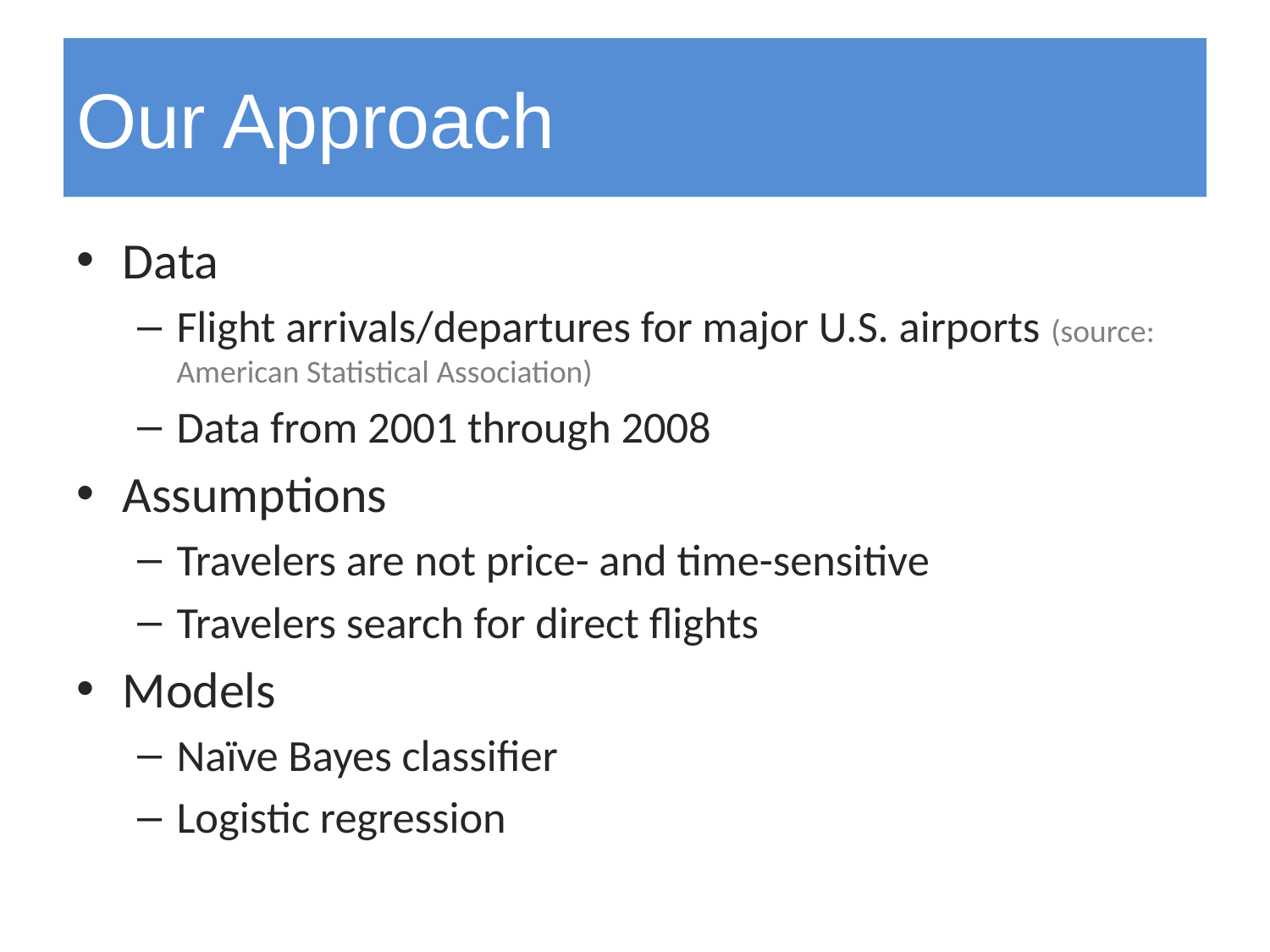

# Our Approach
Data
Flight arrivals/departures for major U.S. airports (source: American Statistical Association)
Data from 2001 through 2008
Assumptions
Travelers are not price- and time-sensitive
Travelers search for direct flights
Models
Naïve Bayes classifier
Logistic regression